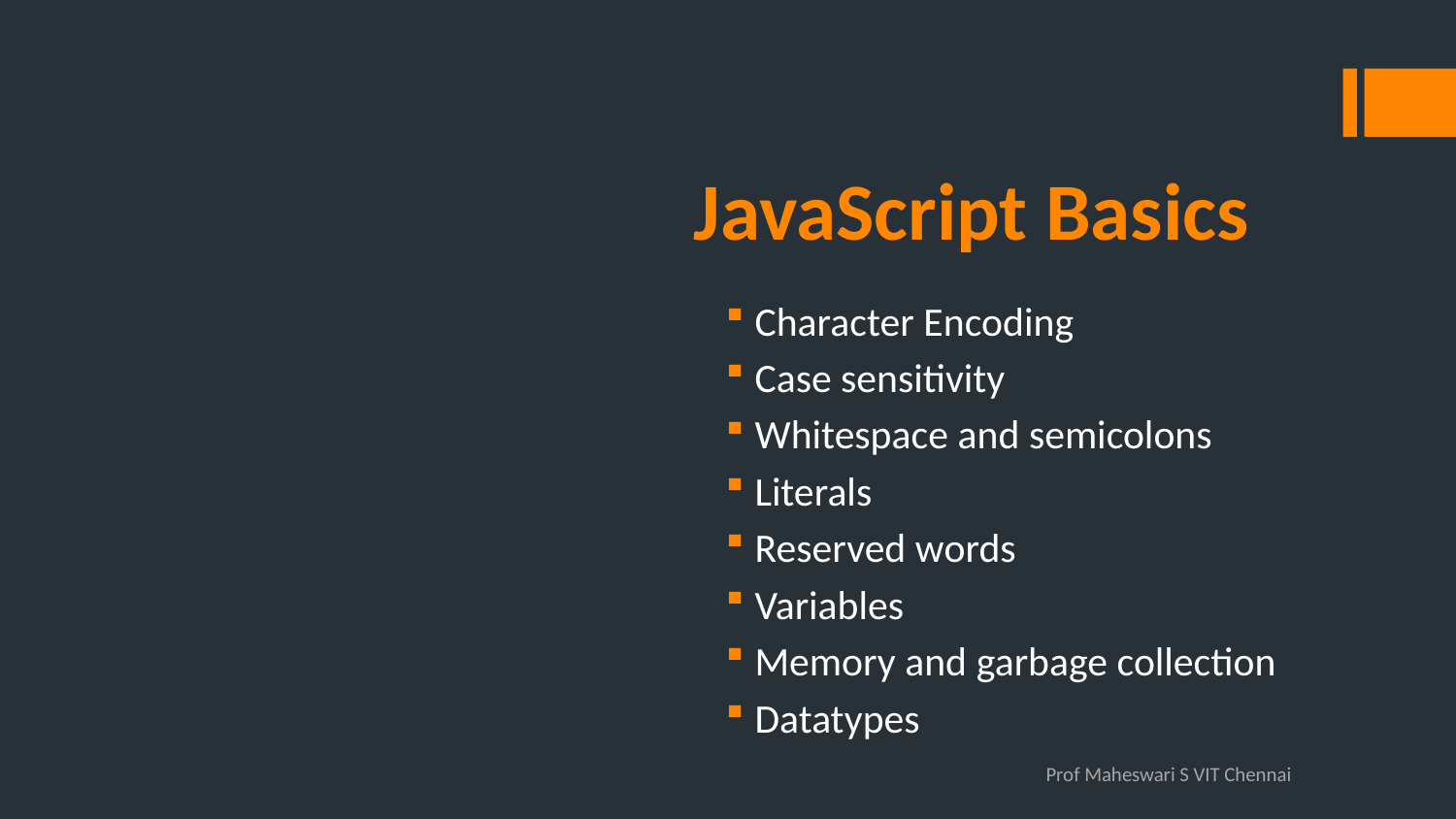

# JavaScript Basics
Character Encoding
Case sensitivity
Whitespace and semicolons
Literals
Reserved words
Variables
Memory and garbage collection
Datatypes
Prof Maheswari S VIT Chennai